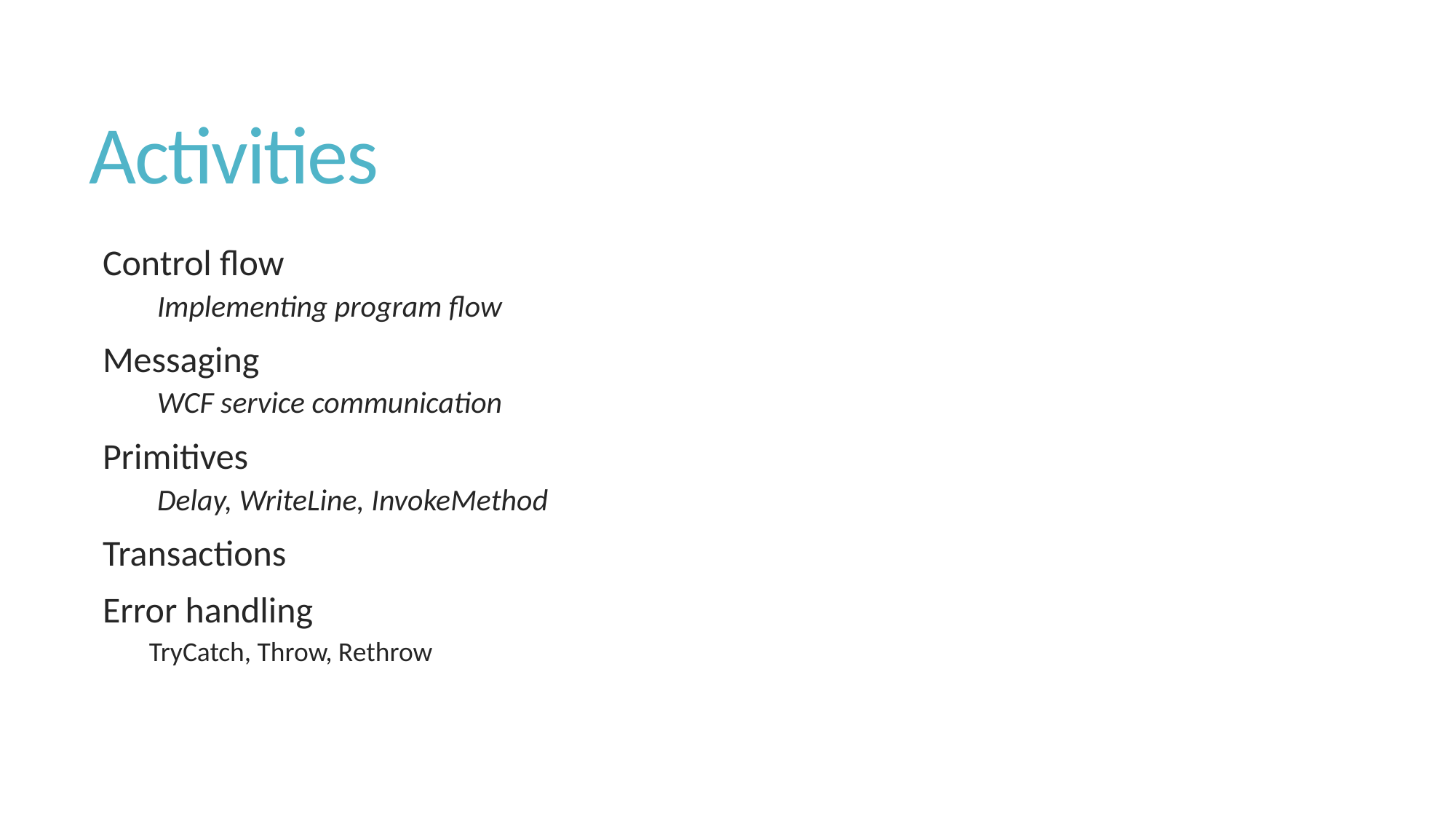

# Activities
Control flow
Implementing program flow
Messaging
WCF service communication
Primitives
Delay, WriteLine, InvokeMethod
Transactions
Error handling
TryCatch, Throw, Rethrow